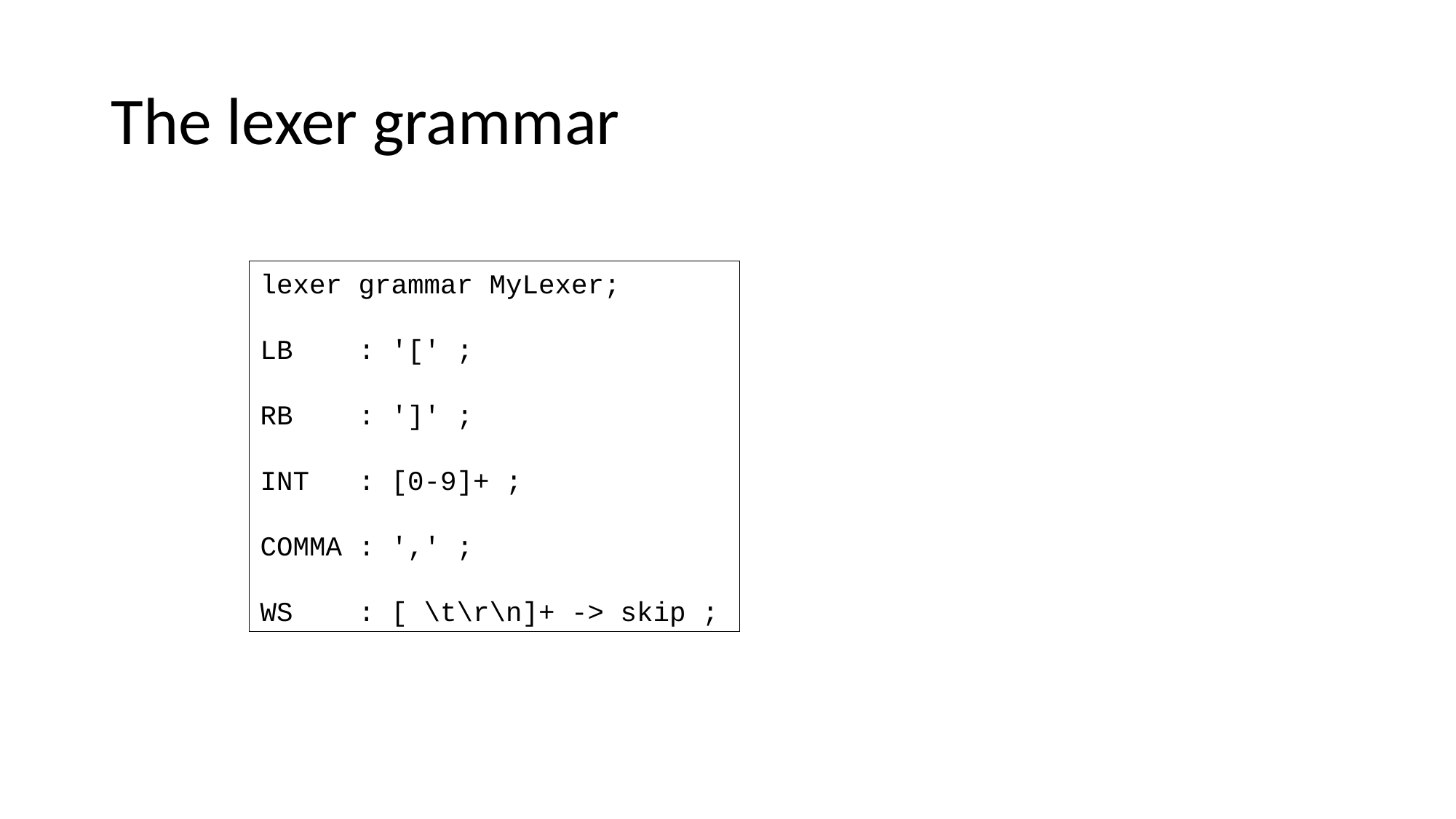

# The lexer grammar
lexer grammar MyLexer;

LB    : '[' ;

RB    : ']' ;

INT   : [0-9]+ ;

COMMA : ',' ;

WS    : [ \t\r\n]+ -> skip ;